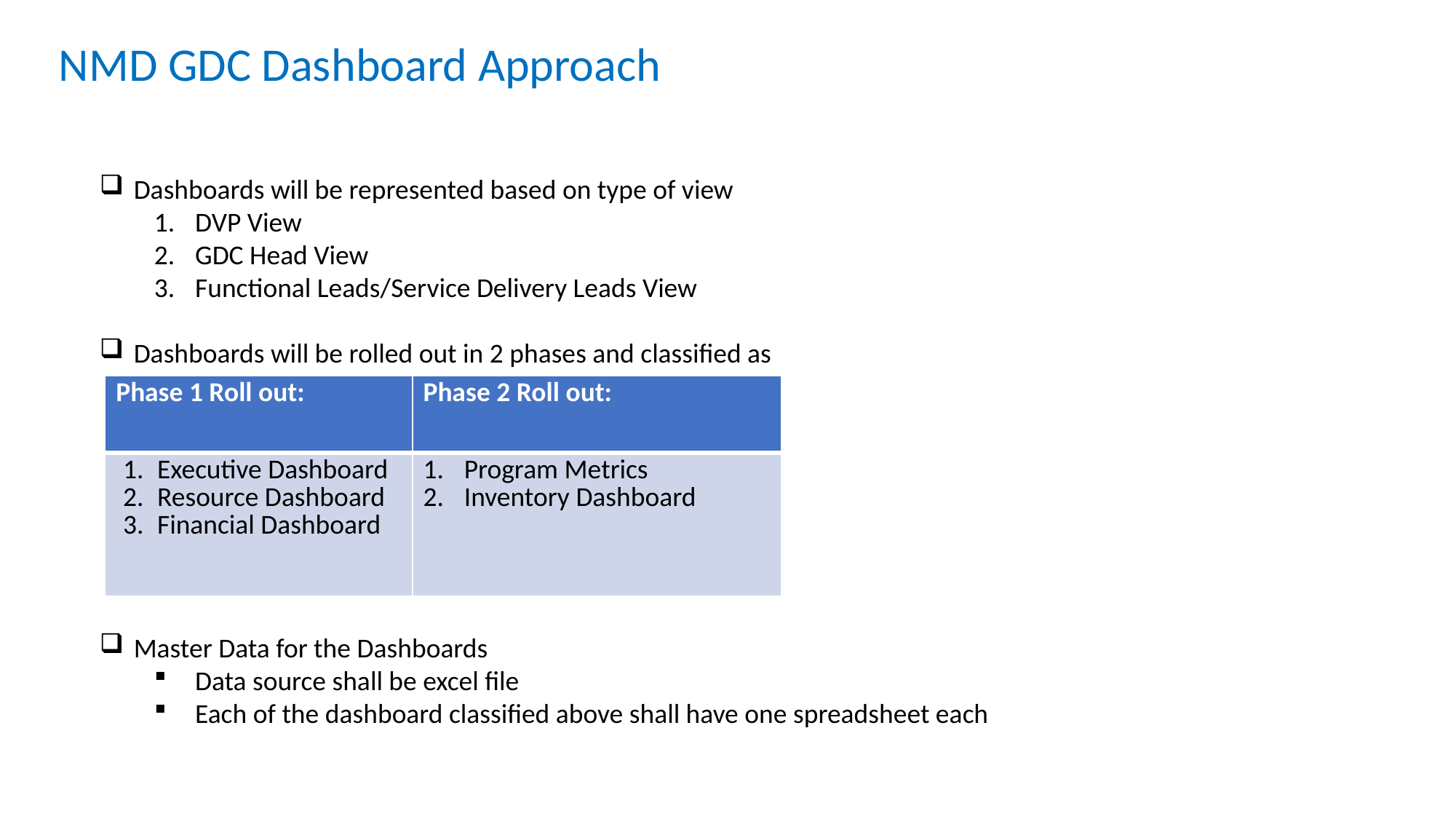

# NMD GDC Dashboard Approach
Dashboards will be represented based on type of view
DVP View
GDC Head View
Functional Leads/Service Delivery Leads View

Dashboards will be rolled out in 2 phases and classified as

Master Data for the Dashboards
Data source shall be excel file
Each of the dashboard classified above shall have one spreadsheet each

| Phase 1 Roll out: | Phase 2 Roll out: |
| --- | --- |
| Executive Dashboard Resource Dashboard Financial Dashboard | Program Metrics Inventory Dashboard |